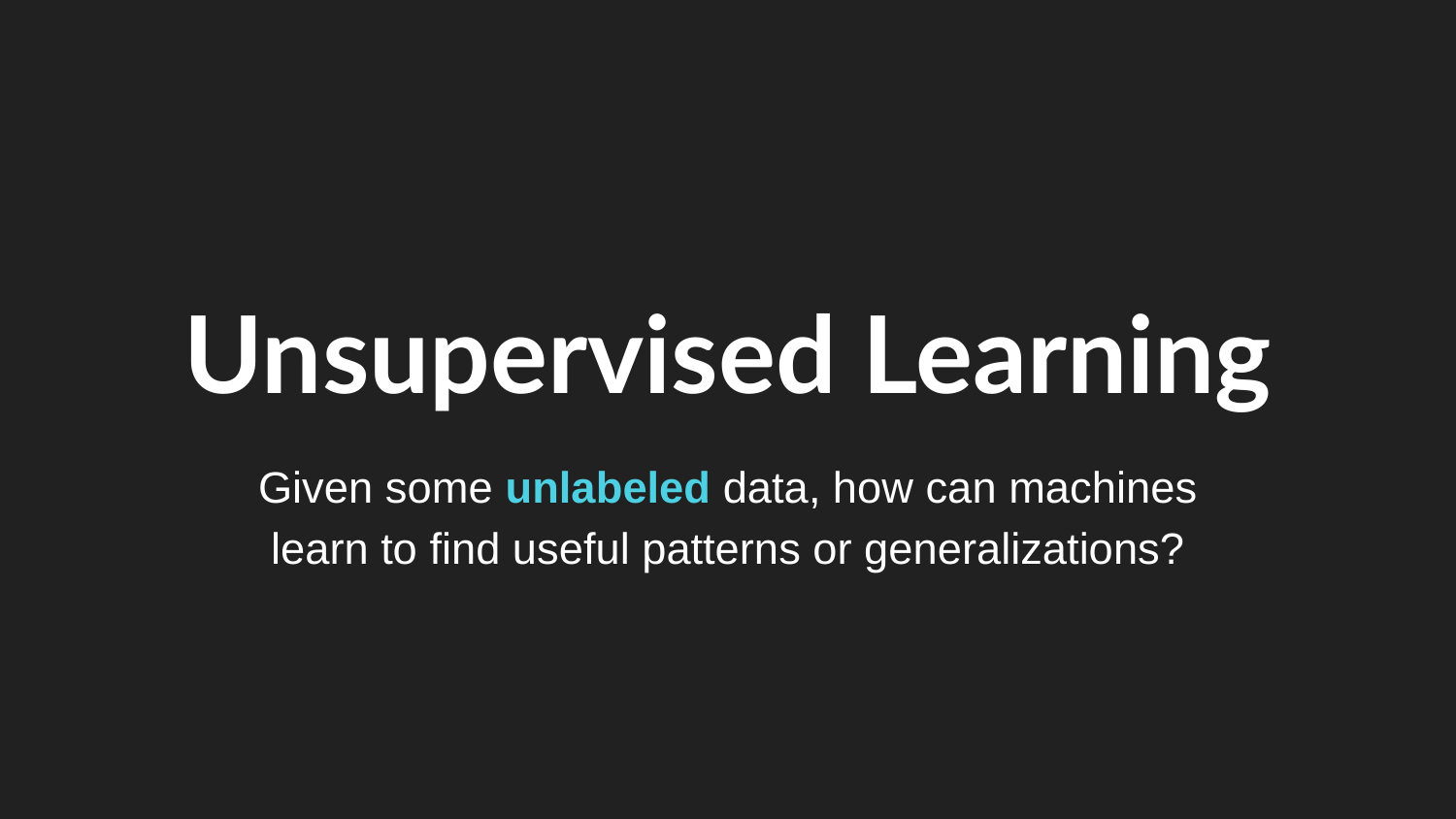

# Unsupervised Learning
Given some unlabeled data, how can machines learn to find useful patterns or generalizations?